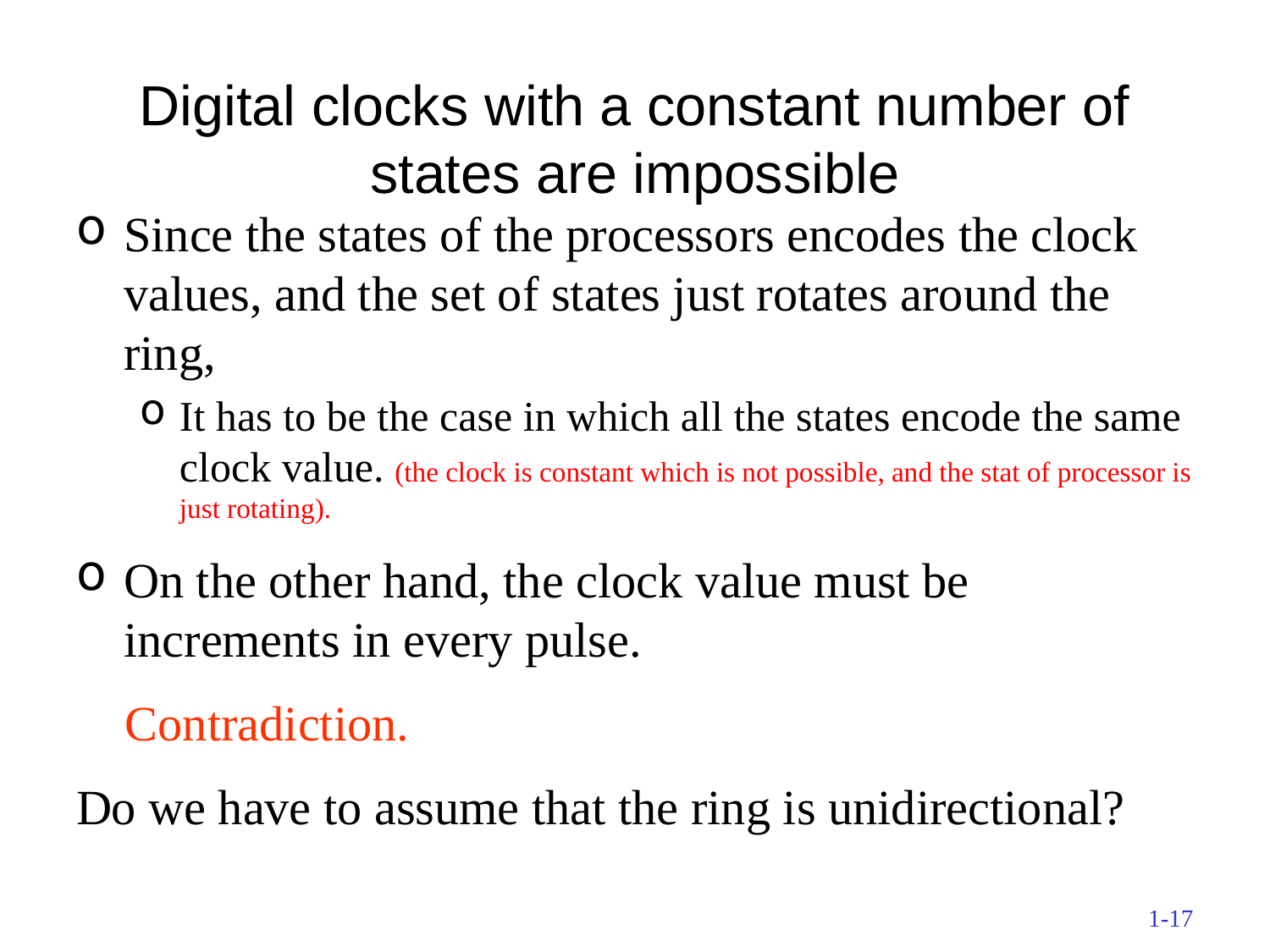

# Digital clocks with a constant number of states are impossible
Since the states of the processors encodes the clock values, and the set of states just rotates around the ring,
It has to be the case in which all the states encode the same clock value. (the clock is constant which is not possible, and the stat of processor is just rotating).
On the other hand, the clock value must be increments in every pulse.
    Contradiction.
Do we have to assume that the ring is unidirectional?
Does a probabilistic algorithm exists for this ring?
1-17